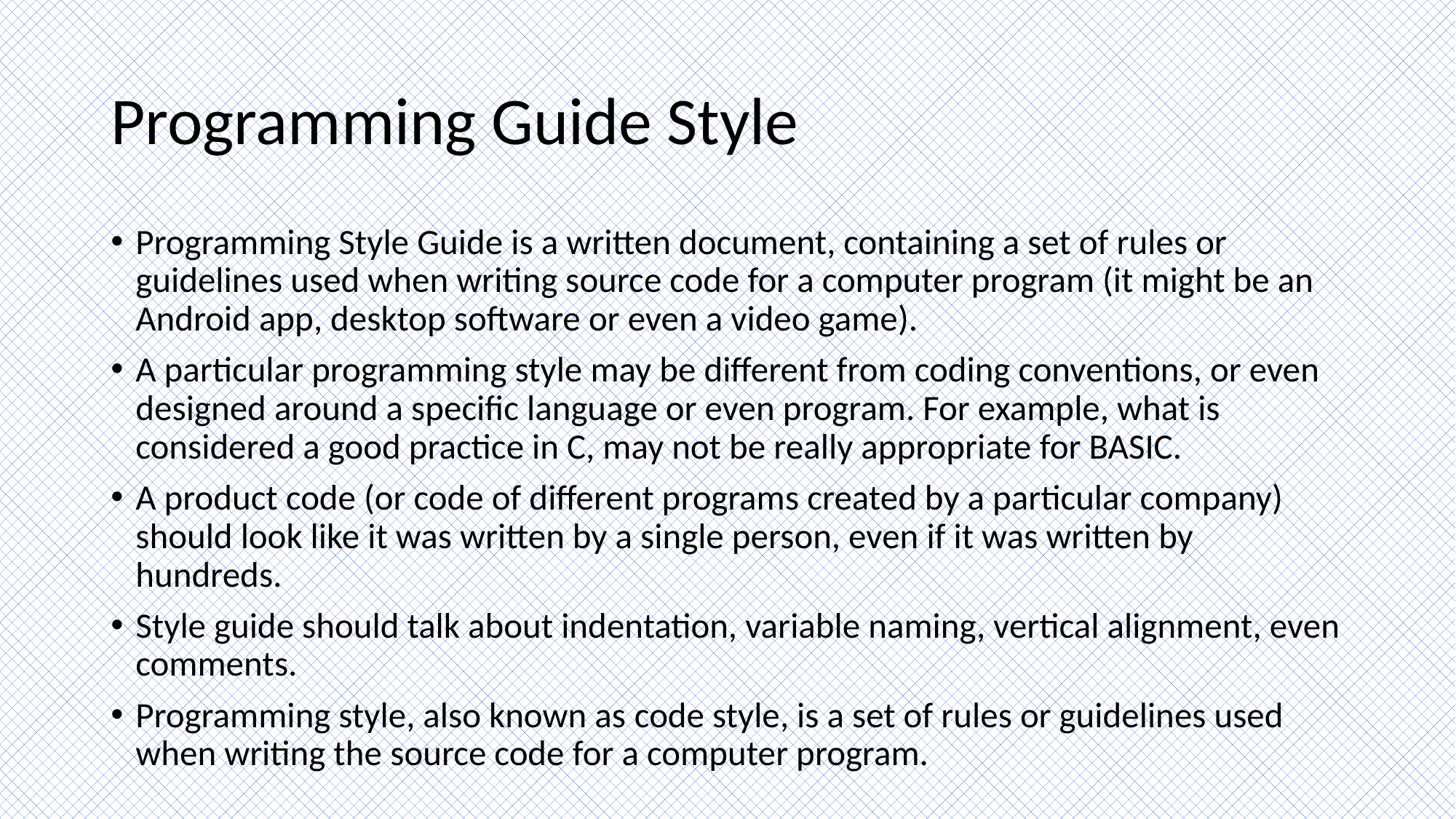

# Programming Guide Style
Programming Style Guide is a written document, containing a set of rules or guidelines used when writing source code for a computer program (it might be an Android app, desktop software or even a video game).
A particular programming style may be different from coding conventions, or even designed around a specific language or even program. For example, what is considered a good practice in C, may not be really appropriate for BASIC.
A product code (or code of different programs created by a particular company) should look like it was written by a single person, even if it was written by hundreds.
Style guide should talk about indentation, variable naming, vertical alignment, even comments.
Programming style, also known as code style, is a set of rules or guidelines used when writing the source code for a computer program.